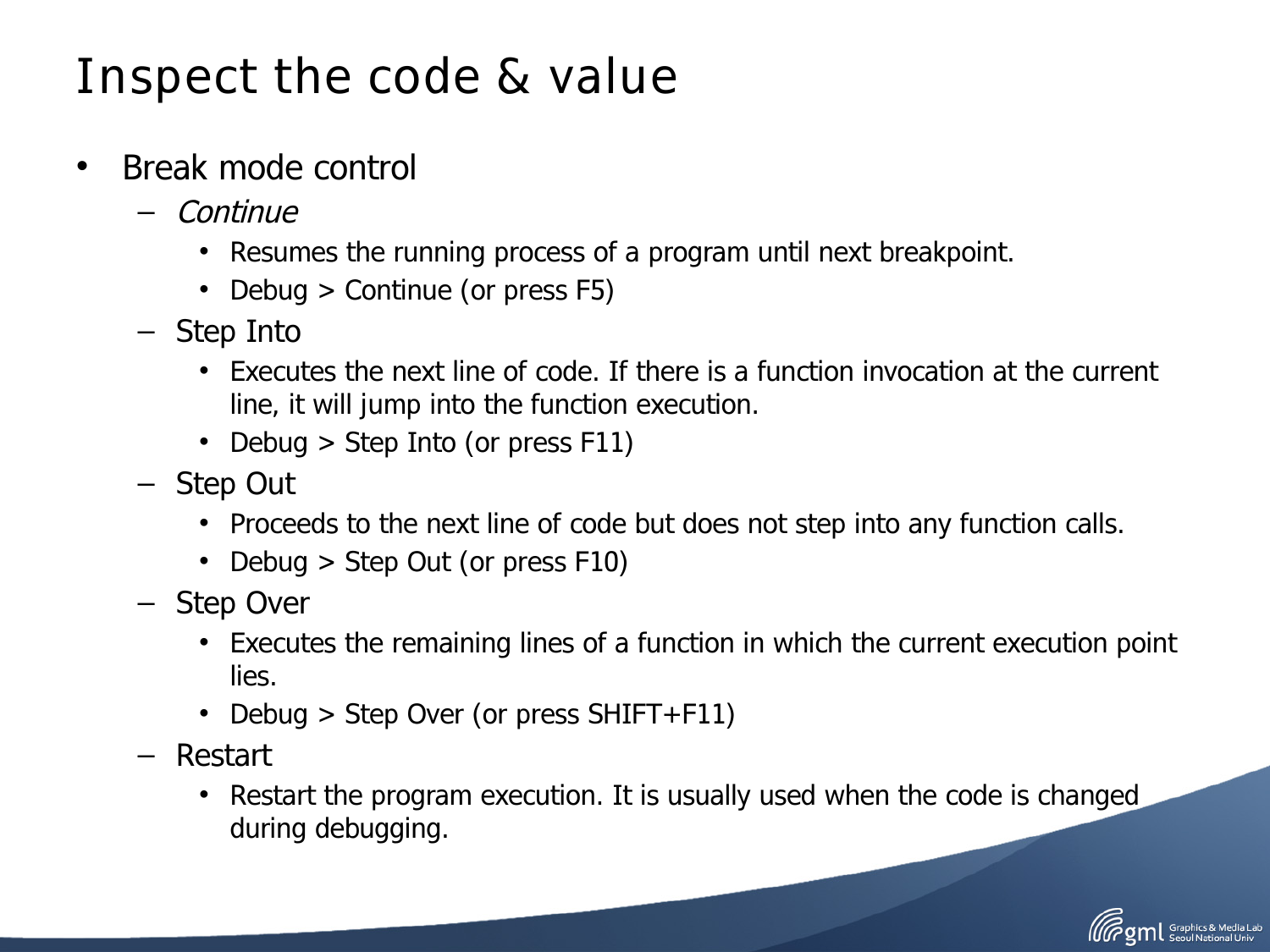

# Inspect the code & value
Break mode control
Continue
Resumes the running process of a program until next breakpoint.
Debug > Continue (or press F5)
Step Into
Executes the next line of code. If there is a function invocation at the current line, it will jump into the function execution.
Debug > Step Into (or press F11)
Step Out
Proceeds to the next line of code but does not step into any function calls.
Debug > Step Out (or press F10)
Step Over
Executes the remaining lines of a function in which the current execution point lies.
Debug > Step Over (or press SHIFT+F11)
Restart
Restart the program execution. It is usually used when the code is changed during debugging.